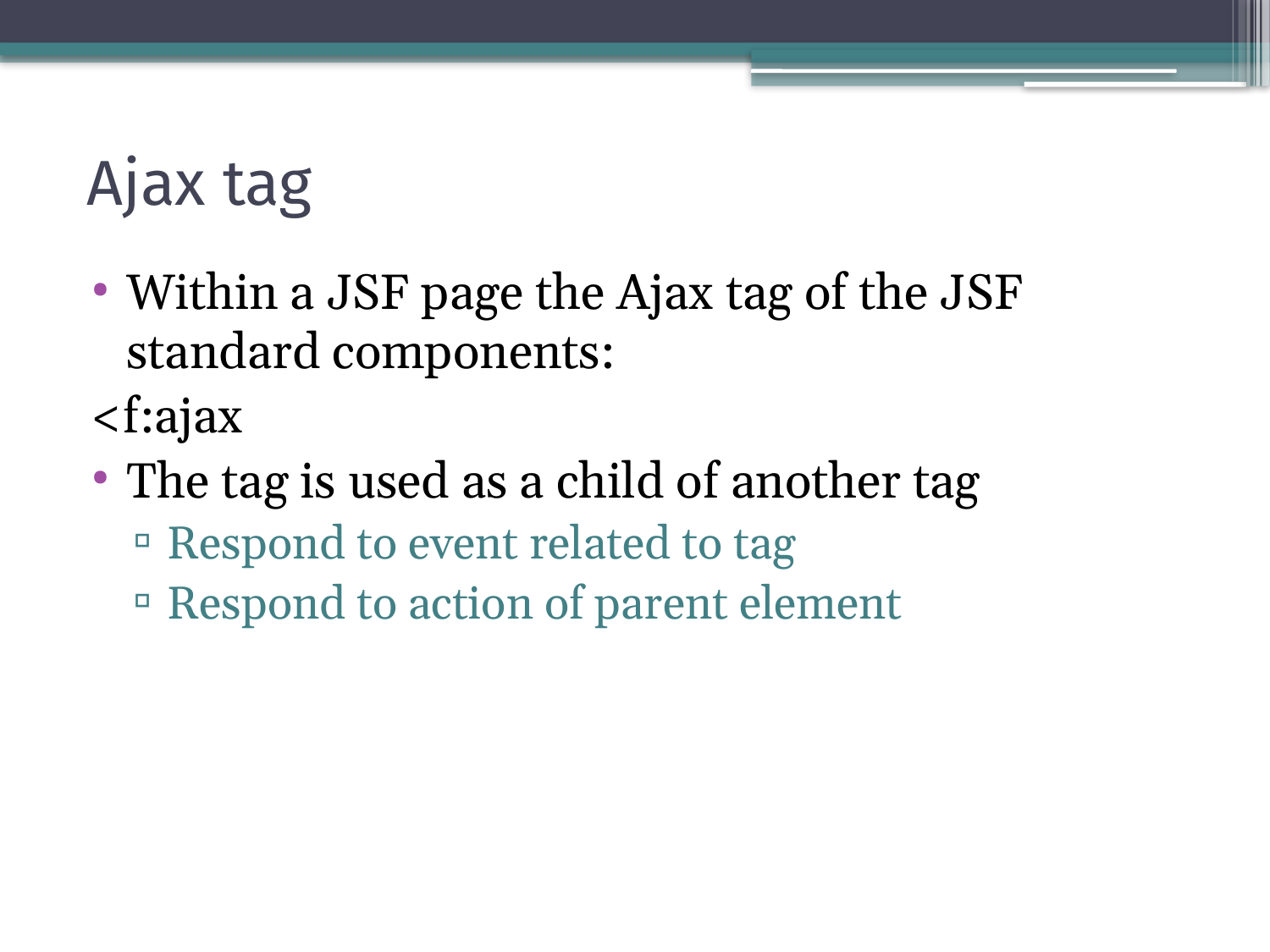

# Ajax tag
Within a JSF page the Ajax tag of the JSF standard components:
<f:ajax
The tag is used as a child of another tag
Respond to event related to tag
Respond to action of parent element